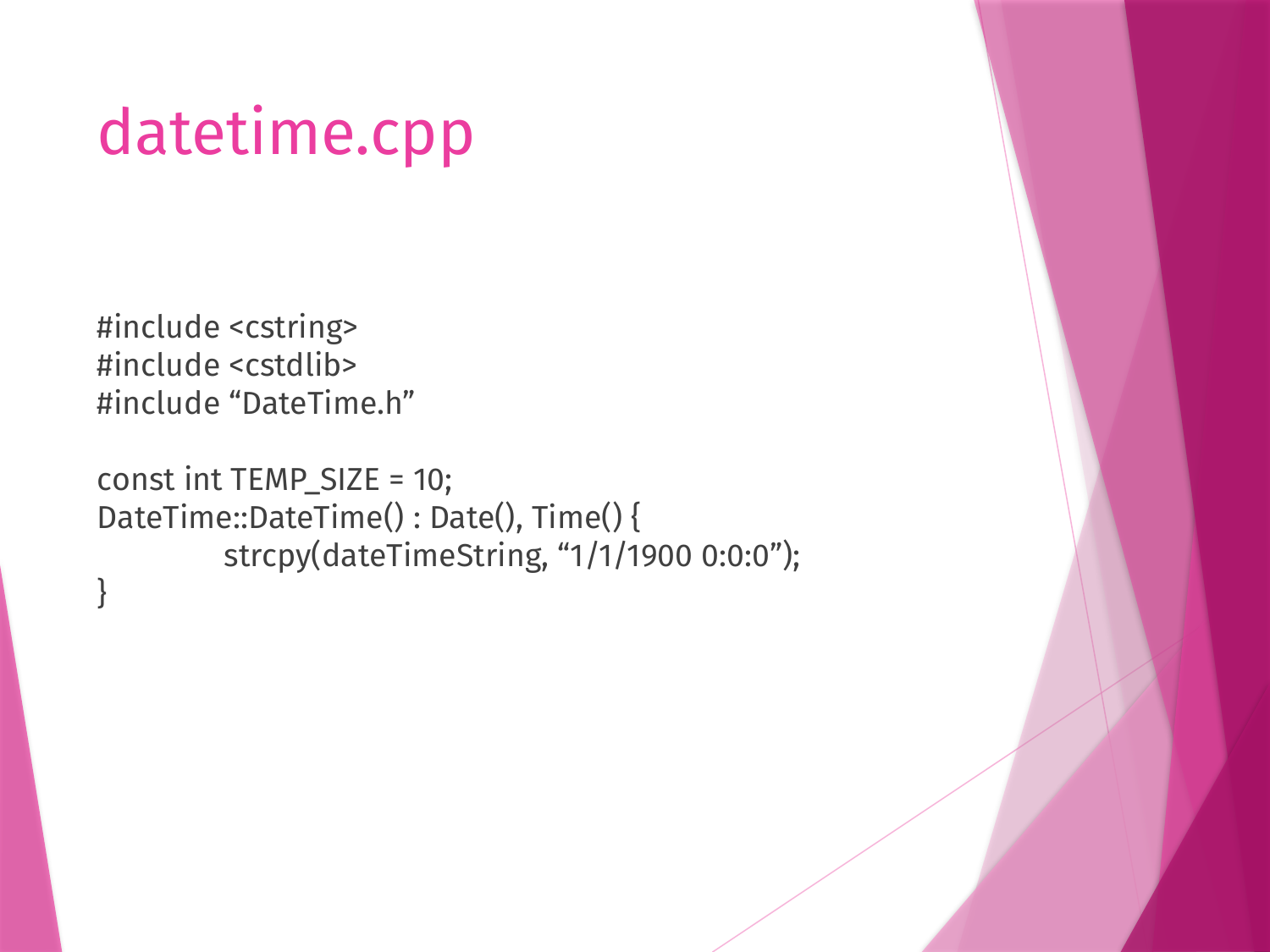

# datetime.cpp
#include <cstring>
#include <cstdlib>
#include “DateTime.h”

const int TEMP_SIZE = 10;
DateTime::DateTime() : Date(), Time() {
	strcpy(dateTimeString, “1/1/1900 0:0:0”);
}